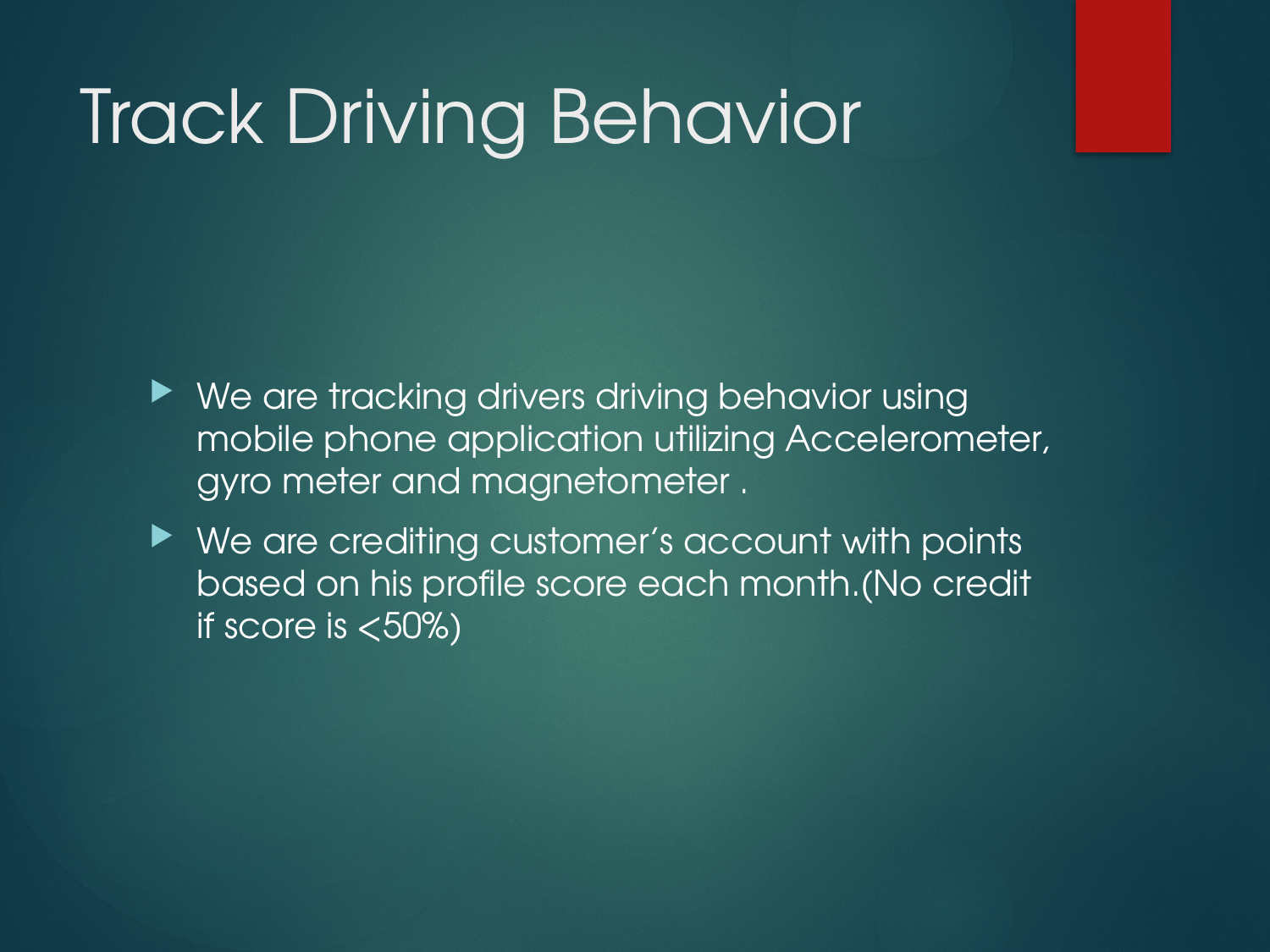

# Track Driving Behavior
We are tracking drivers driving behavior using mobile phone application utilizing Accelerometer, gyro meter and magnetometer .
We are crediting customer’s account with points based on his profile score each month.(No credit if score is <50%)